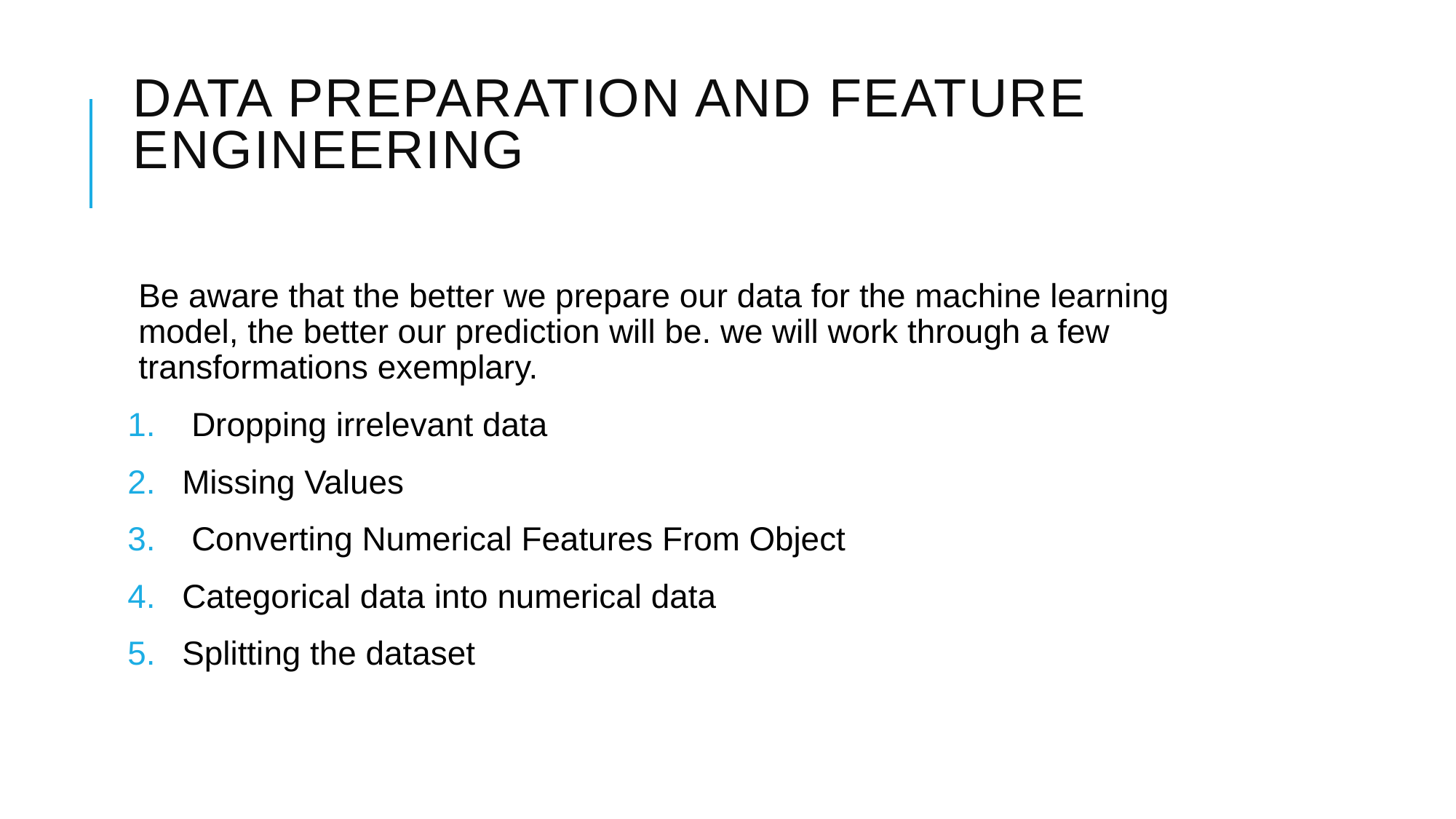

# Data Preparation and Feature Engineering
Be aware that the better we prepare our data for the machine learning model, the better our prediction will be. we will work through a few transformations exemplary.
 Dropping irrelevant data
Missing Values
 Converting Numerical Features From Object
Categorical data into numerical data
Splitting the dataset